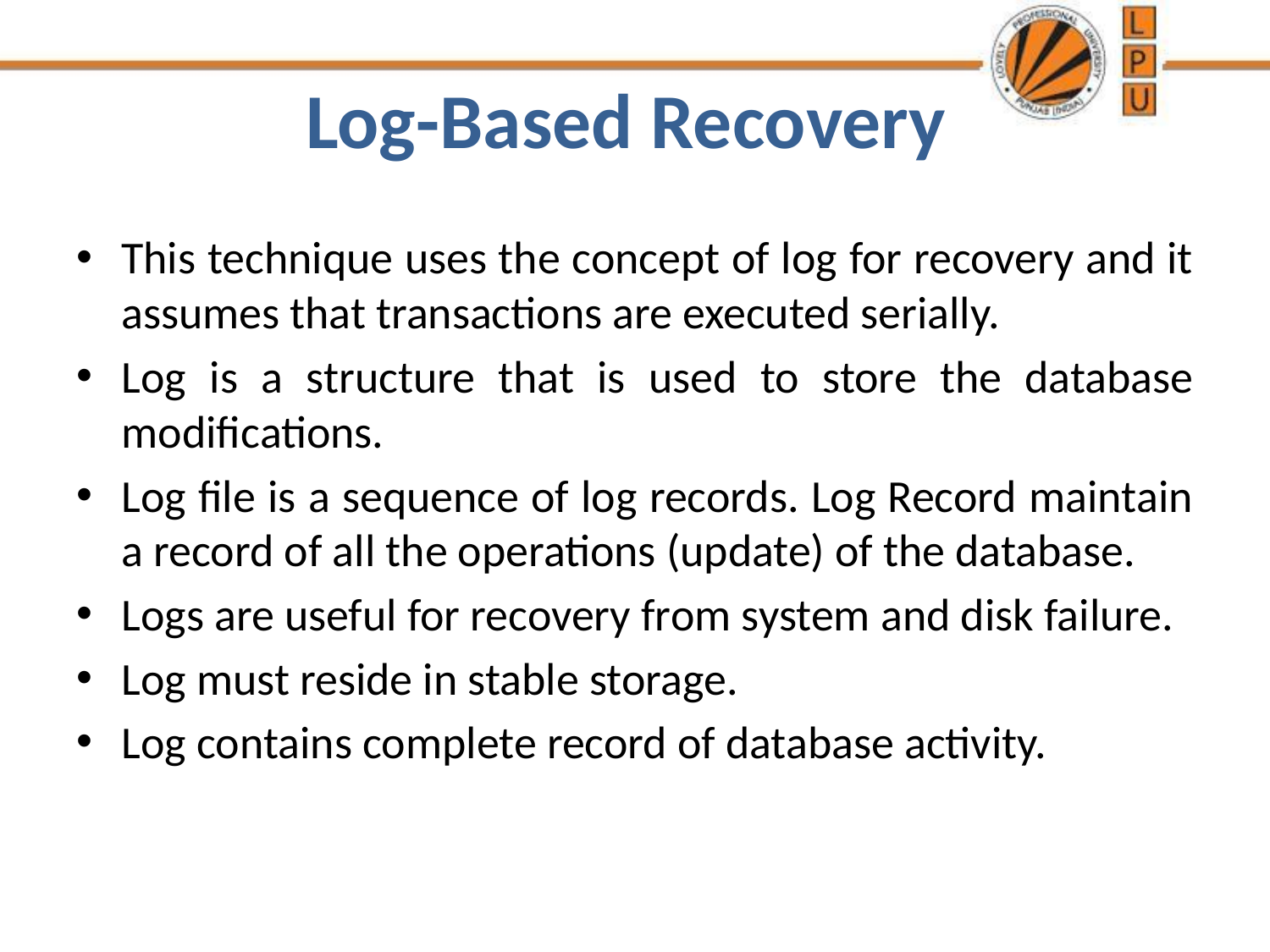

# Log-Based Recovery
This technique uses the concept of log for recovery and it assumes that transactions are executed serially.
Log is a structure that is used to store the database modifications.
Log file is a sequence of log records. Log Record maintain a record of all the operations (update) of the database.
Logs are useful for recovery from system and disk failure.
Log must reside in stable storage.
Log contains complete record of database activity.